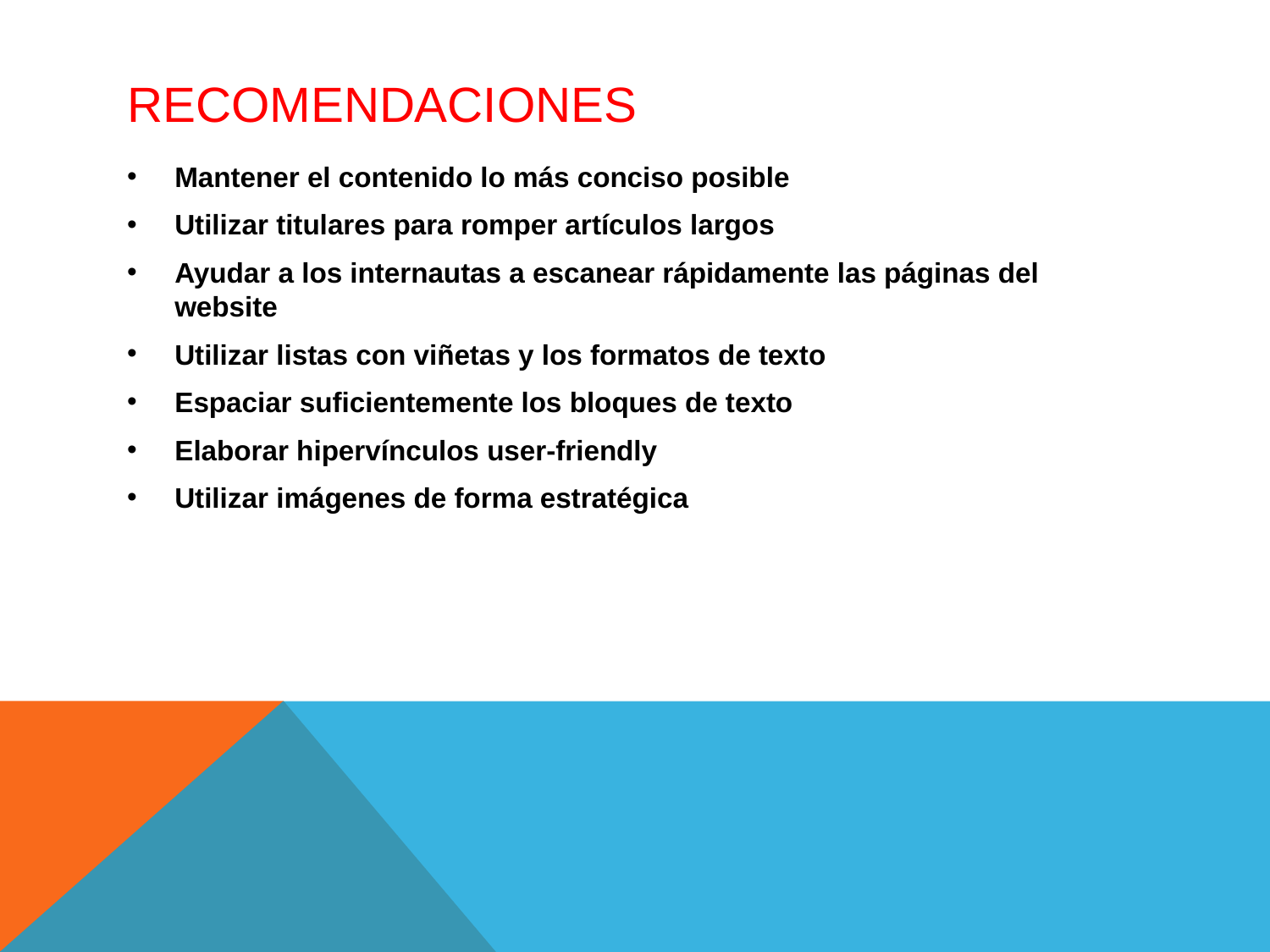

# RECOMENDACIONES
Mantener el contenido lo más conciso posible
Utilizar titulares para romper artículos largos
Ayudar a los internautas a escanear rápidamente las páginas del website
Utilizar listas con viñetas y los formatos de texto
Espaciar suficientemente los bloques de texto
Elaborar hipervínculos user-friendly
Utilizar imágenes de forma estratégica